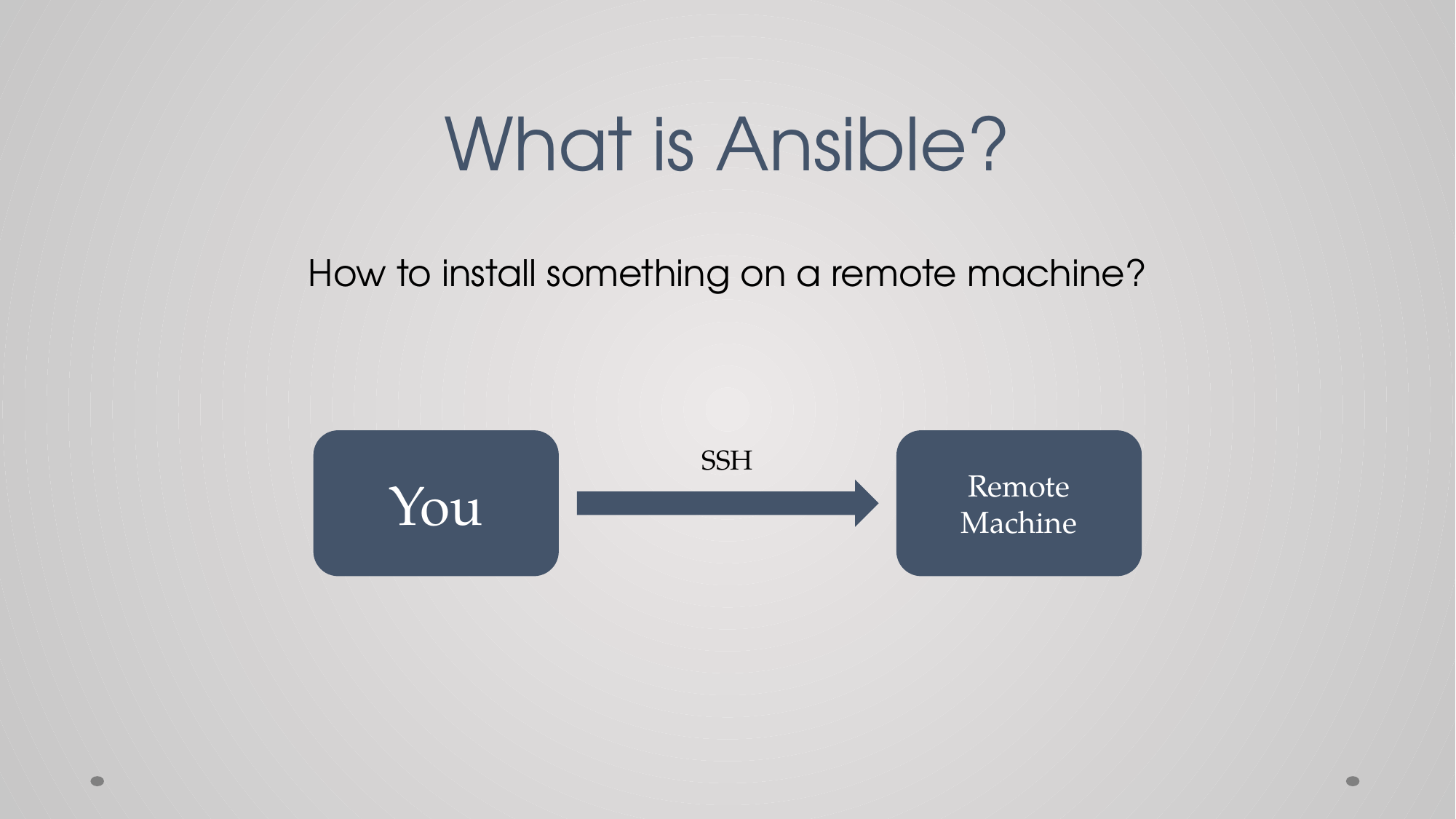

# What is Ansible?
How to install something on a remote machine?
You
Remote
Machine
SSH